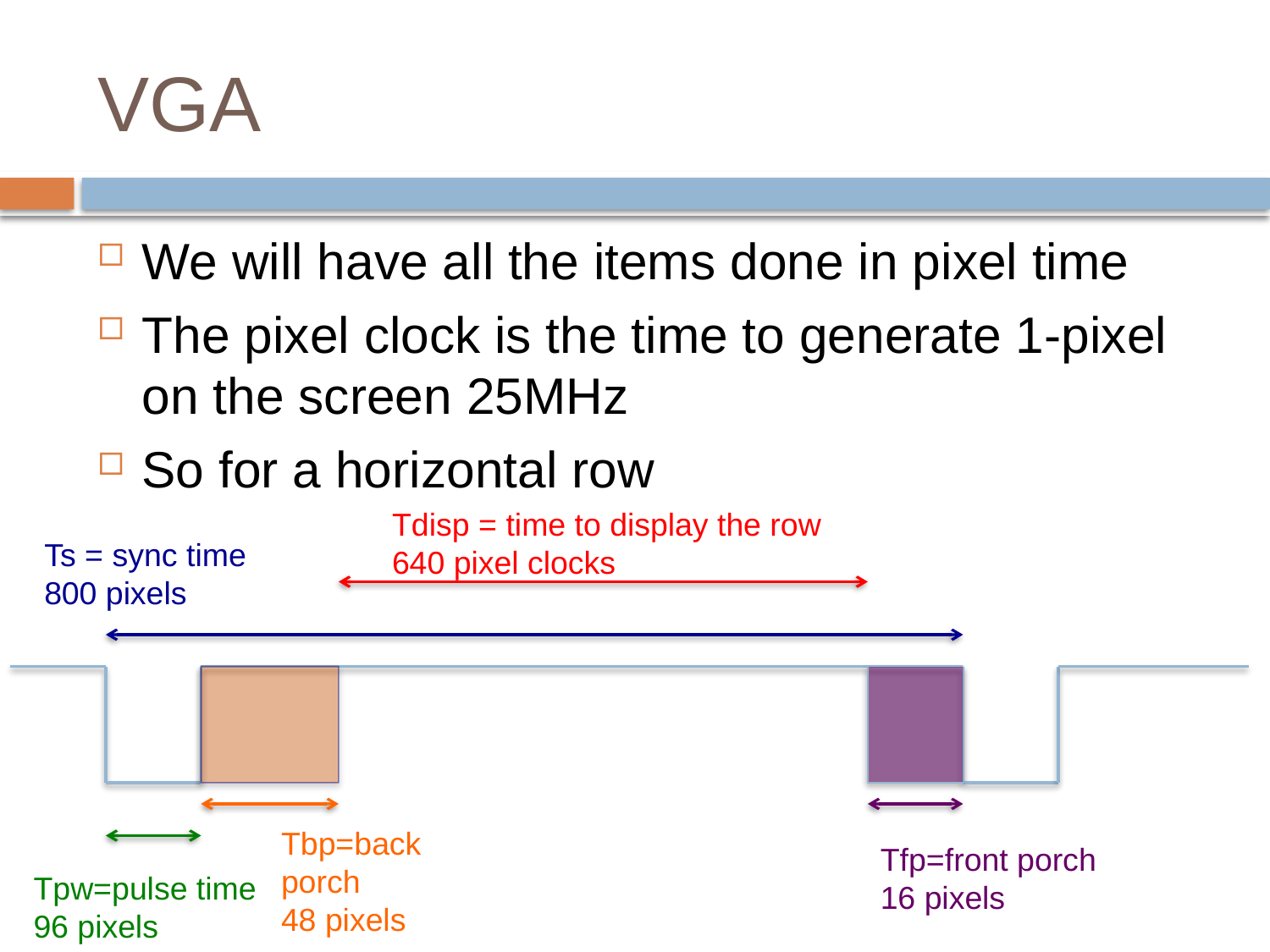

# VGA
We will have all the items done in pixel time
The pixel clock is the time to generate 1-pixel on the screen 25MHz
So for a horizontal row

Tdisp = time to display the row
640 pixel clocks
Ts = sync time
800 pixels

Tbp=back porch
48 pixels
Tfp=front porch
16 pixels
Tpw=pulse time
96 pixels